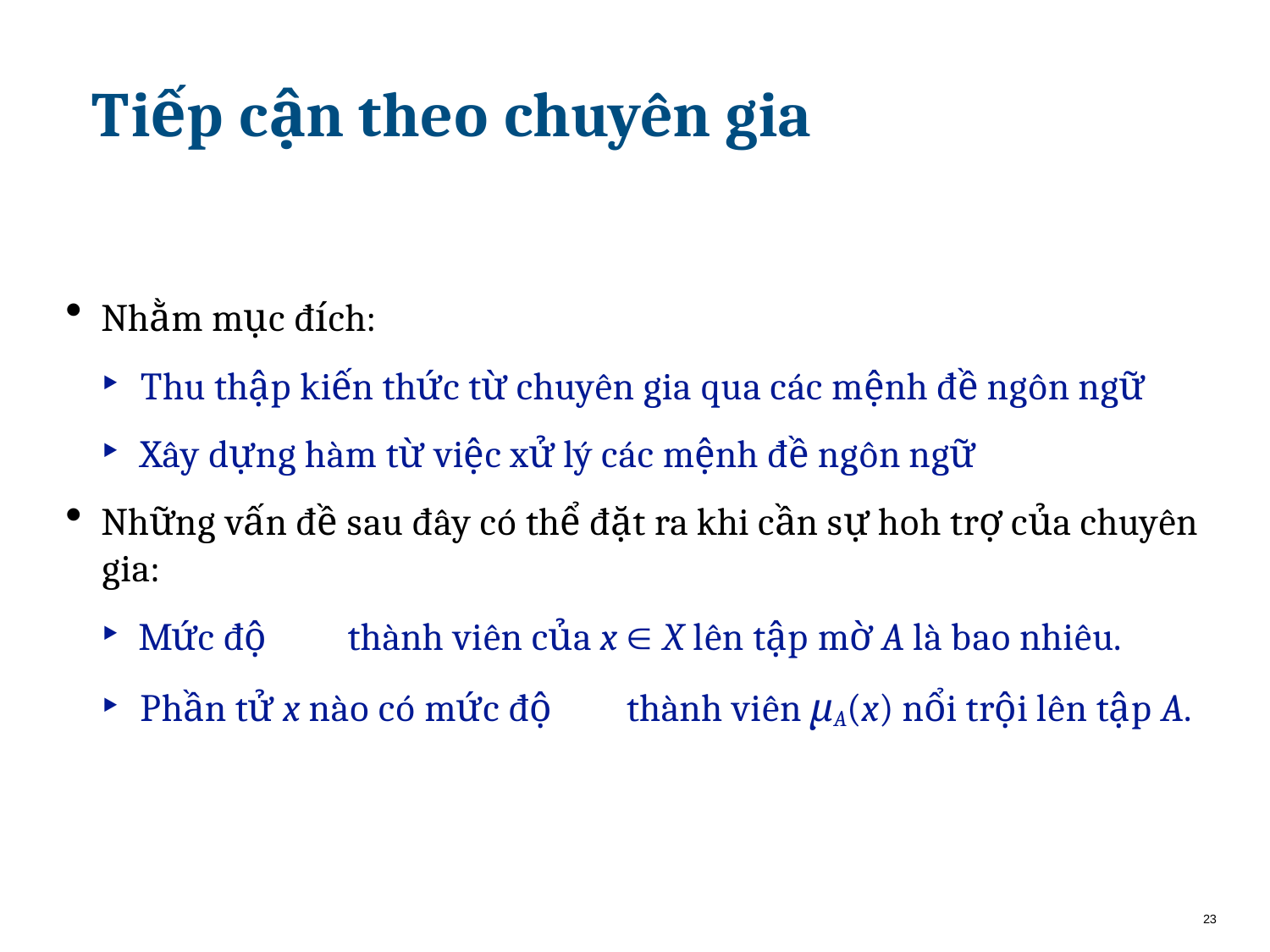

# Tiếp cận theo chuyên gia
Nhằm mục đı́ch:
Thu thập kiến thức từ chuyên gia qua các mệnh đề ngôn ngữ
Xây dựng hàm từ việc xử lý các mệnh đề ngôn ngữ
Những vấn đề sau đây có thể đặt ra khi cần sự hoh trợ của chuyên gia:
Mức độ	thành viên của x ∈ X lên tập mờ A là bao nhiêu.
Phần tử x nào có mức độ	thành viên μA(x) nổi trội lên tập A.
23